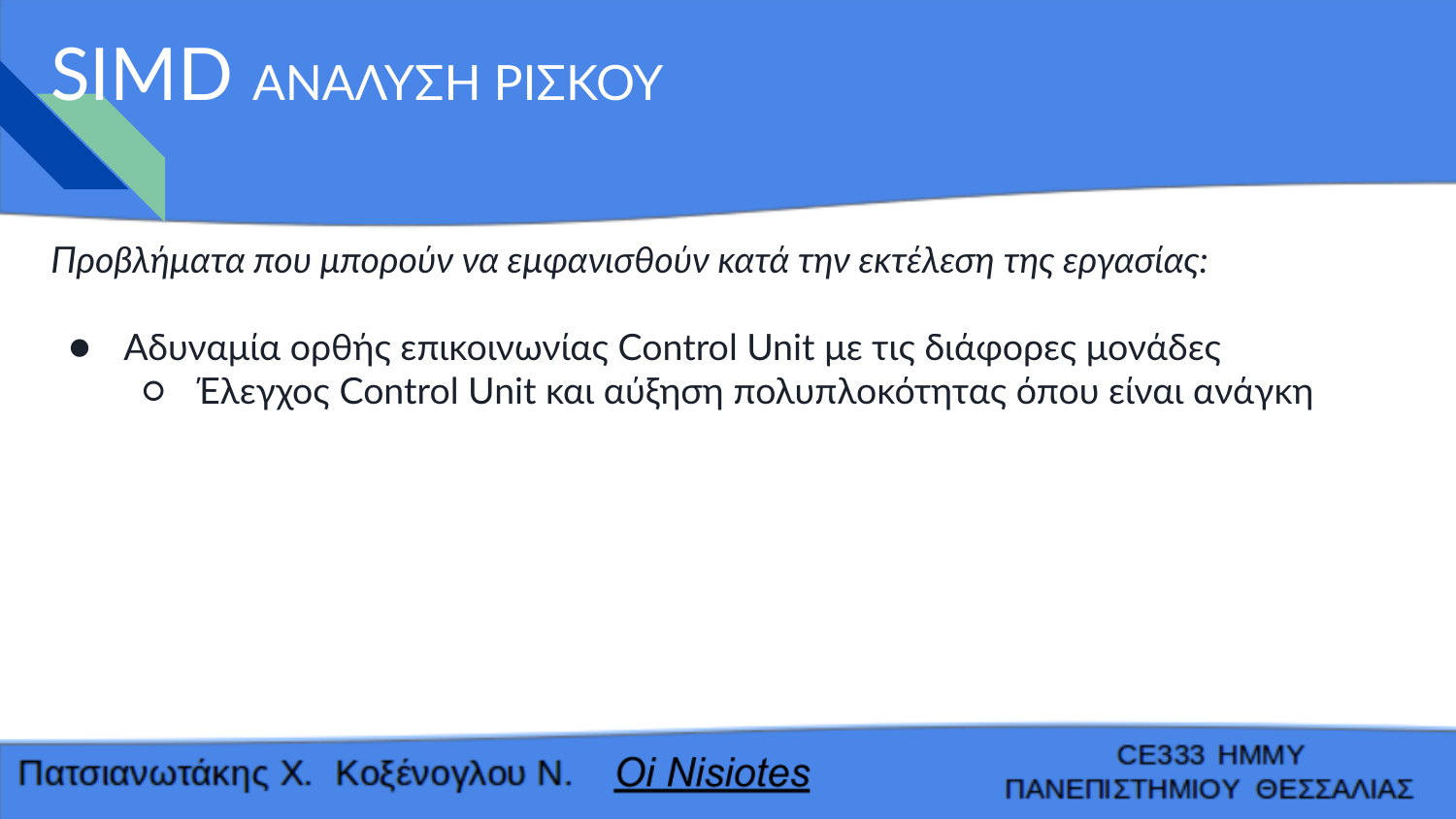

# SIMD ΑΝΑΛΥΣΗ ΡΙΣΚΟΥ

Προβλήματα που μπορούν να εμφανισθούν κατά την εκτέλεση της εργασίας:

Αδυναμία ορθής επικοινωνίας Control Unit με τις διάφορες μονάδες
Έλεγχος Control Unit και αύξηση πολυπλοκότητας όπου είναι ανάγκη